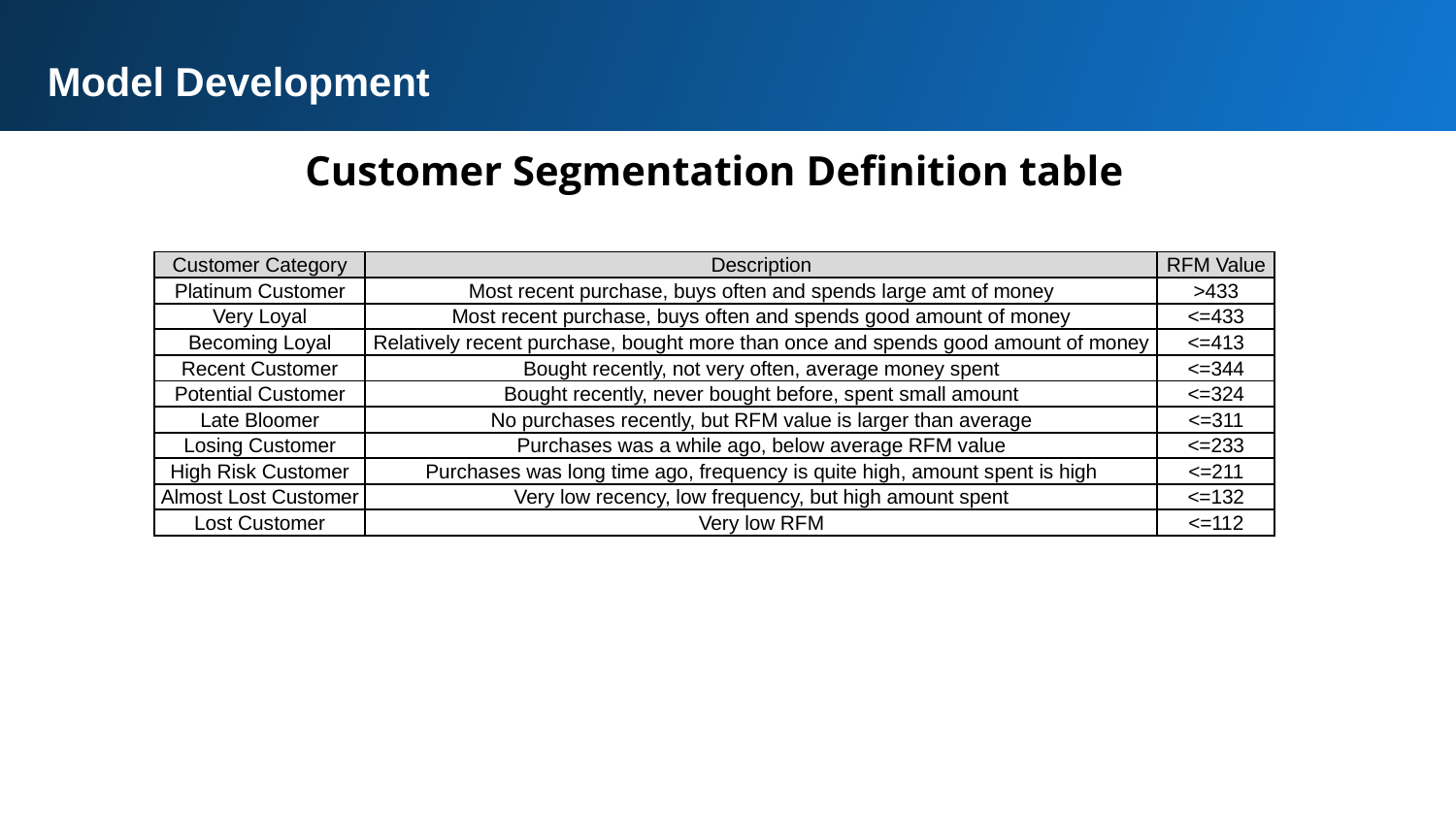

Model Development
Customer Segmentation Definition table

| Customer Category | Description | RFM Value |
| --- | --- | --- |
| Platinum Customer | Most recent purchase, buys often and spends large amt of money | >433 |
| Very Loyal | Most recent purchase, buys often and spends good amount of money | <=433 |
| Becoming Loyal | Relatively recent purchase, bought more than once and spends good amount of money | <=413 |
| Recent Customer | Bought recently, not very often, average money spent | <=344 |
| Potential Customer | Bought recently, never bought before, spent small amount | <=324 |
| Late Bloomer | No purchases recently, but RFM value is larger than average | <=311 |
| Losing Customer | Purchases was a while ago, below average RFM value | <=233 |
| High Risk Customer | Purchases was long time ago, frequency is quite high, amount spent is high | <=211 |
| Almost Lost Customer | Very low recency, low frequency, but high amount spent | <=132 |
| Lost Customer | Very low RFM | <=112 |